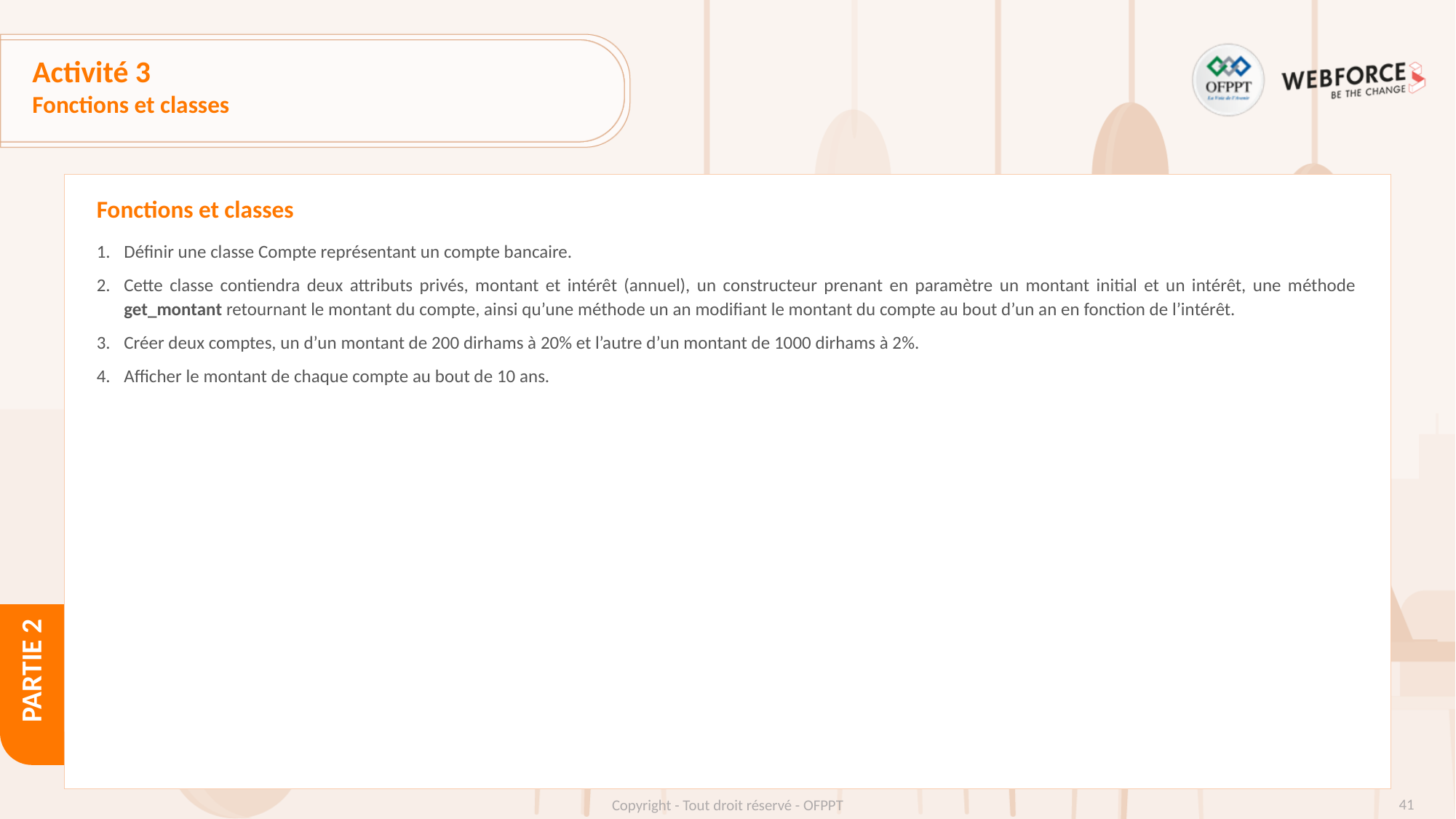

# Activité 3
Fonctions et classes
Fonctions et classes
Définir une classe Compte représentant un compte bancaire.
Cette classe contiendra deux attributs privés, montant et intérêt (annuel), un constructeur prenant en paramètre un montant initial et un intérêt, une méthode get_montant retournant le montant du compte, ainsi qu’une méthode un an modifiant le montant du compte au bout d’un an en fonction de l’intérêt.
Créer deux comptes, un d’un montant de 200 dirhams à 20% et l’autre d’un montant de 1000 dirhams à 2%.
Afficher le montant de chaque compte au bout de 10 ans.